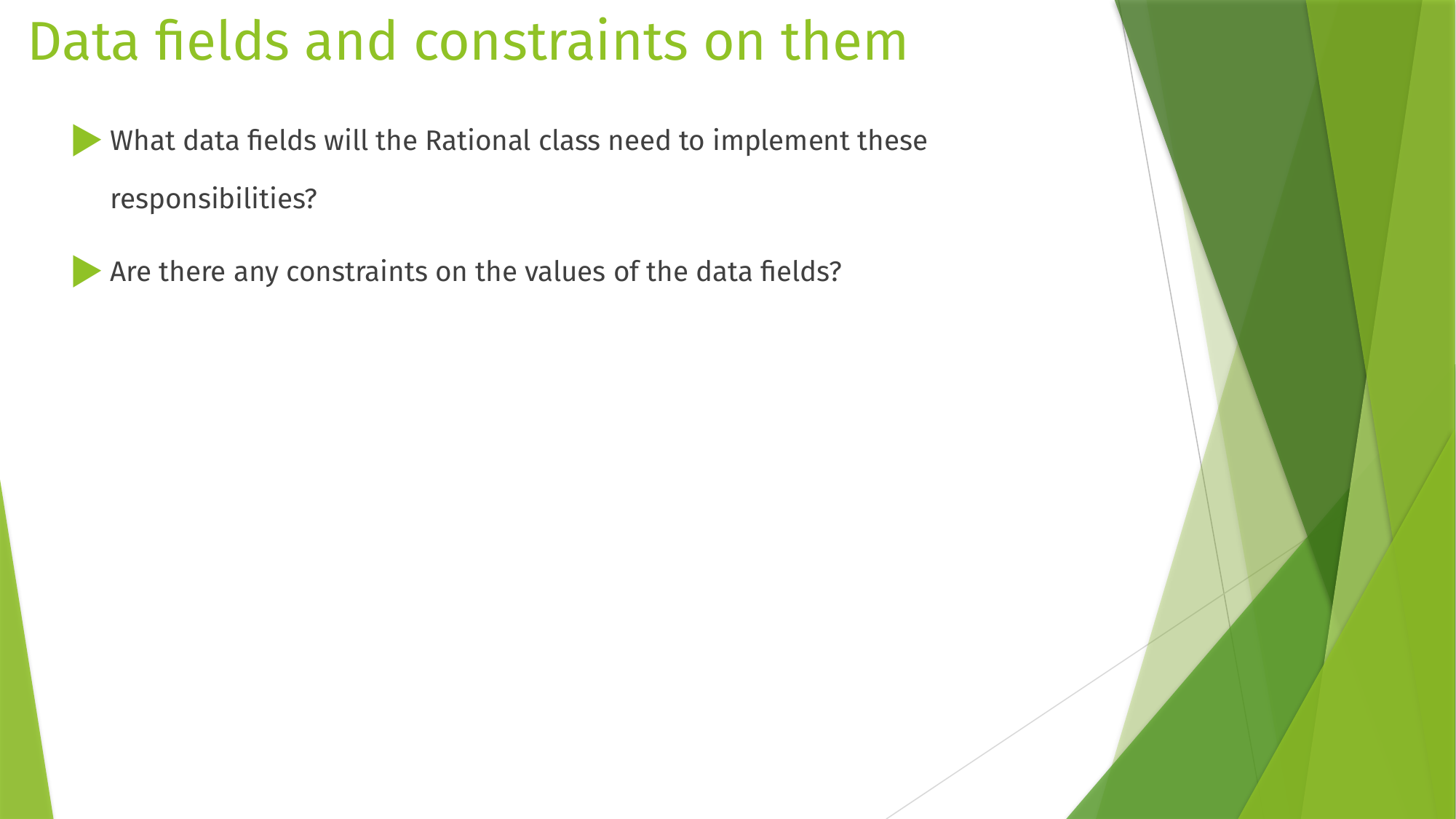

# Data fields and constraints on them
What data fields will the Rational class need to implement these responsibilities?
Are there any constraints on the values of the data fields?